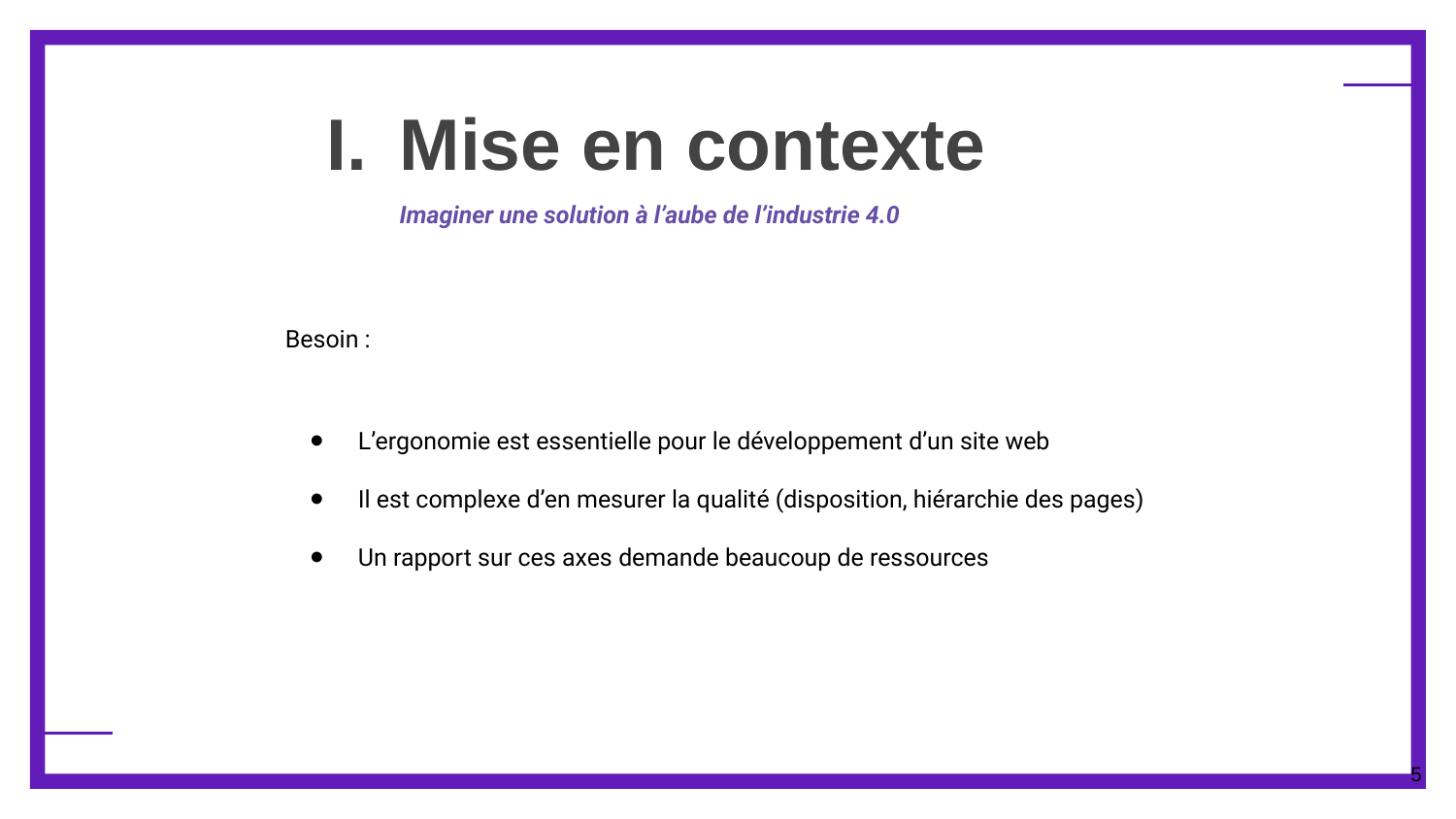

# Mise en contexte
Imaginer une solution à l’aube de l’industrie 4.0
Besoin :

L’ergonomie est essentielle pour le développement d’un site web
Il est complexe d’en mesurer la qualité (disposition, hiérarchie des pages)
Un rapport sur ces axes demande beaucoup de ressources
5